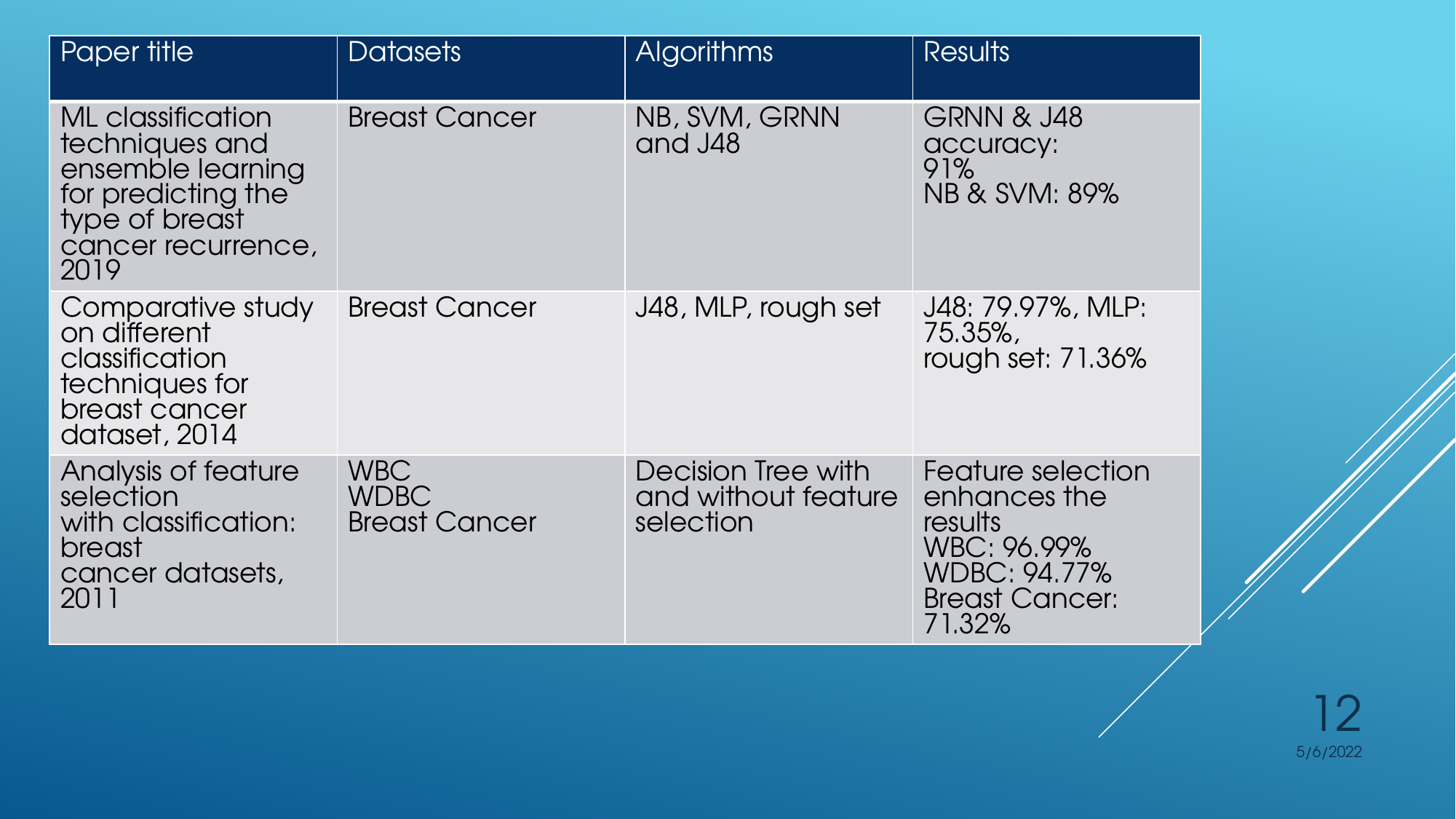

| Paper title | Datasets | Algorithms | Results |
| --- | --- | --- | --- |
| ML classification techniques and ensemble learning for predicting the type of breast cancer recurrence, 2019 | Breast Cancer | NB, SVM, GRNN and J48 | GRNN & J48 accuracy: 91% NB & SVM: 89% |
| Comparative study on different classification techniques for breast cancer dataset, 2014 | Breast Cancer | J48, MLP, rough set | J48: 79.97%, MLP: 75.35%, rough set: 71.36% |
| Analysis of feature selection with classification: breast cancer datasets, 2011 | WBC WDBC Breast Cancer | Decision Tree with and without feature selection | Feature selection enhances the results WBC: 96.99% WDBC: 94.77% Breast Cancer: 71.32% |
12
5/6/2022